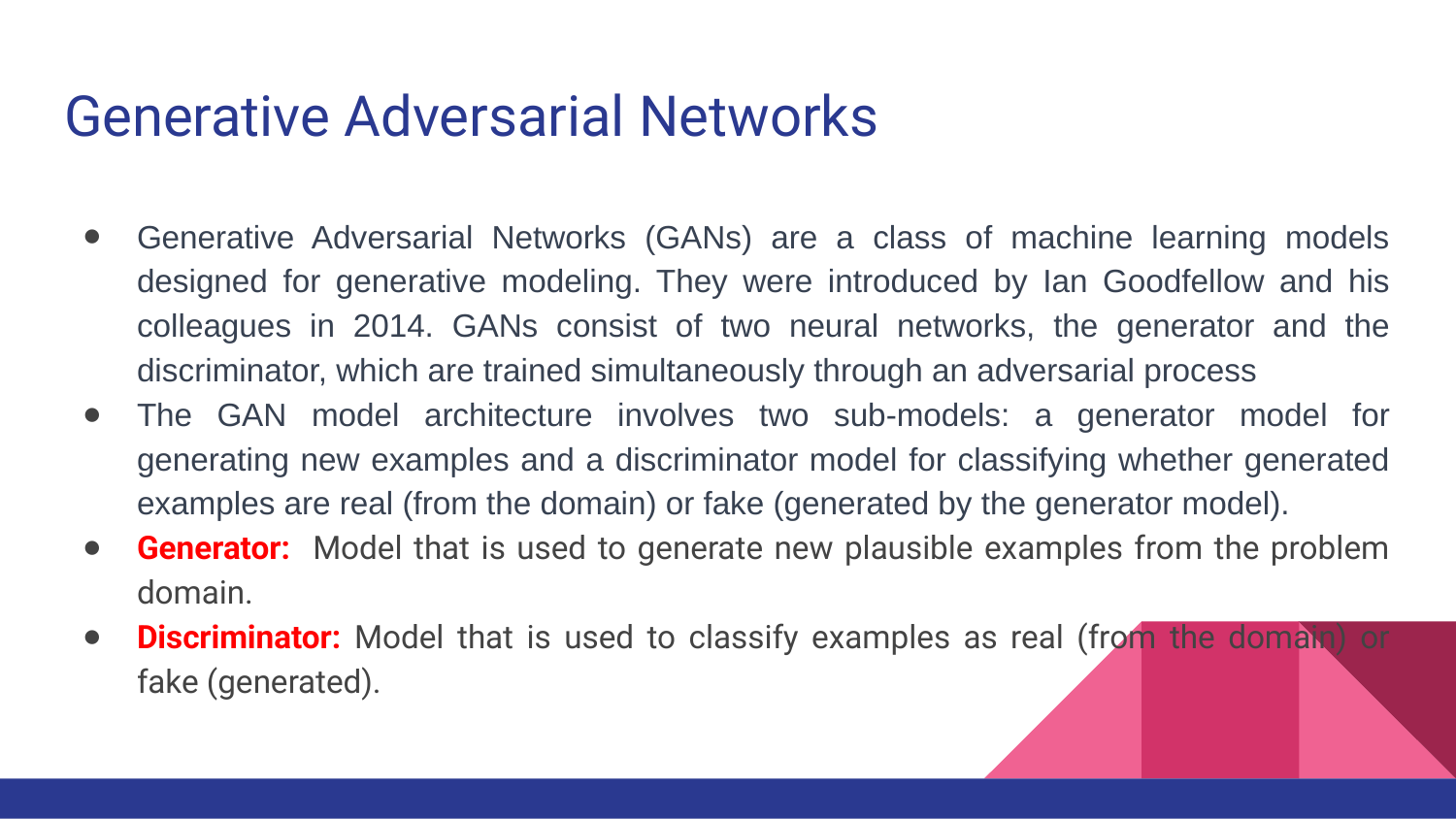

# Generative Adversarial Networks
Generative Adversarial Networks (GANs) are a class of machine learning models designed for generative modeling. They were introduced by Ian Goodfellow and his colleagues in 2014. GANs consist of two neural networks, the generator and the discriminator, which are trained simultaneously through an adversarial process
The GAN model architecture involves two sub-models: a generator model for generating new examples and a discriminator model for classifying whether generated examples are real (from the domain) or fake (generated by the generator model).
Generator:  Model that is used to generate new plausible examples from the problem domain.
Discriminator: Model that is used to classify examples as real (from the domain) or fake (generated).